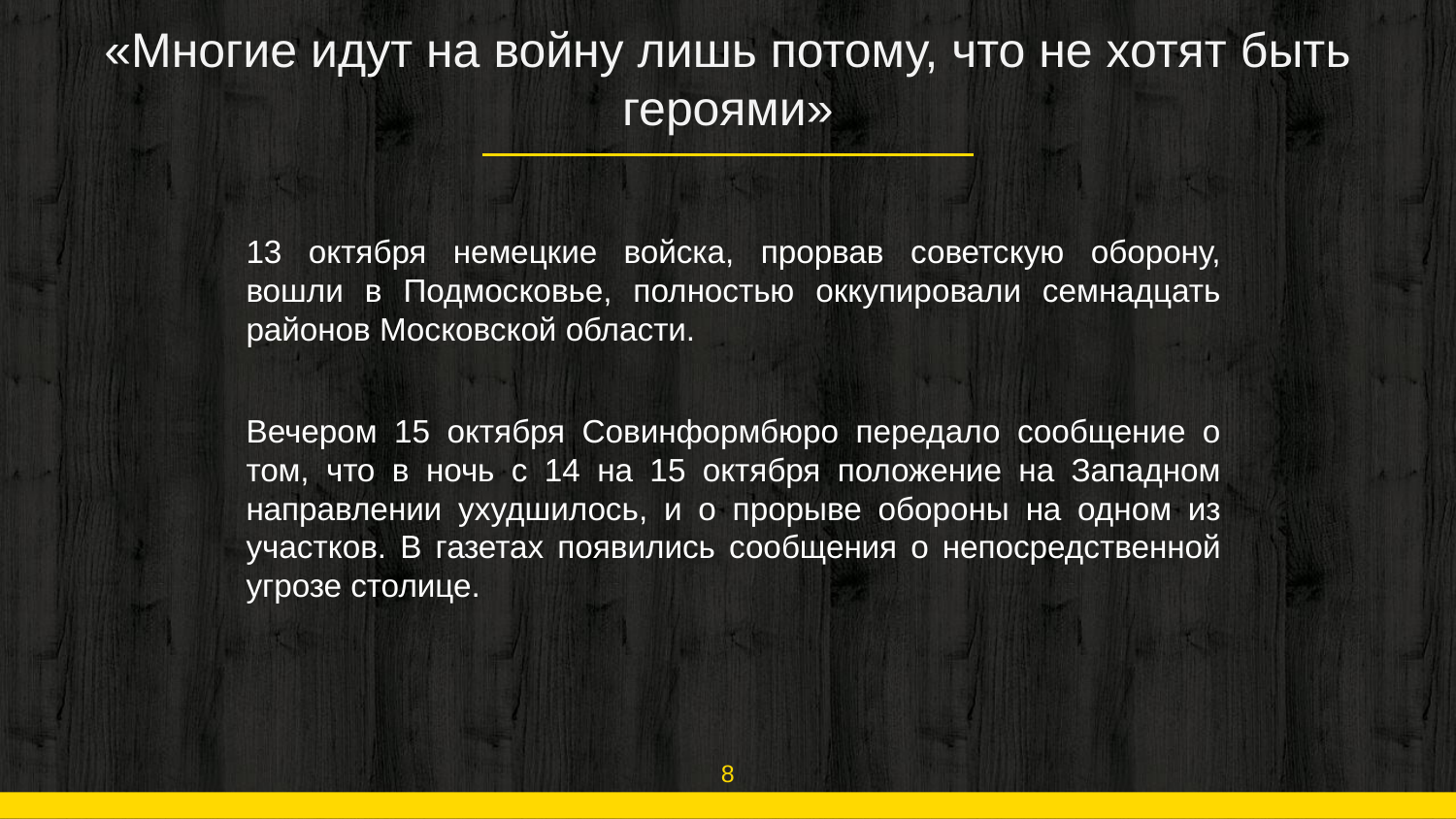

# «Многие идут на войну лишь потому, что не хотят быть героями»
13 октября немецкие войска, прорвав советскую оборону, вошли в Подмосковье, полностью оккупировали семнадцать районов Московской области.

Вечером 15 октября Совинформбюро передало сообщение о том, что в ночь с 14 на 15 октября положение на Западном направлении ухудшилось, и о прорыве обороны на одном из участков. В газетах появились сообщения о непосредственной угрозе столице.

8